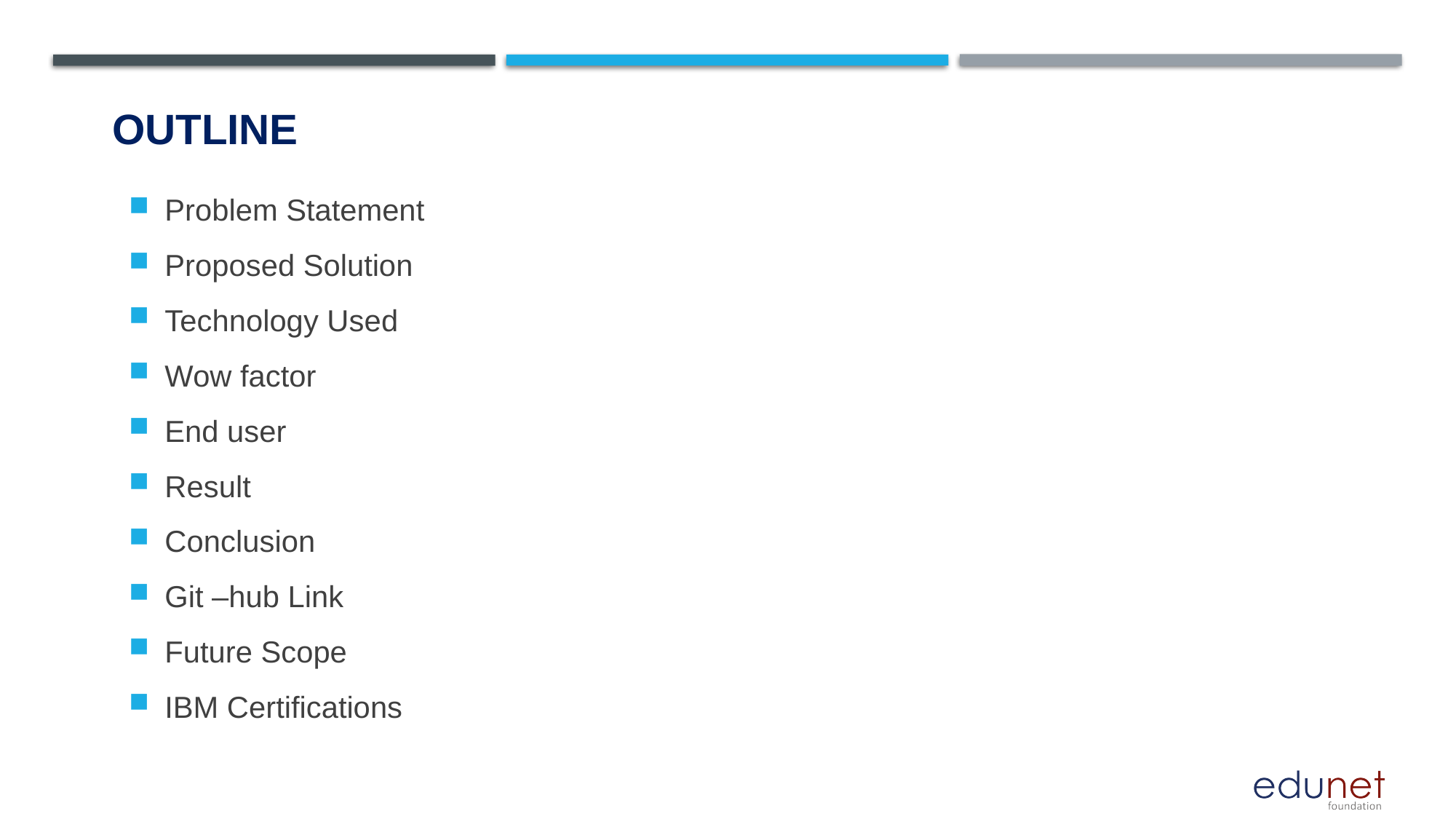

# OUTLINE

Problem Statement
Proposed Solution
Technology Used
Wow factor
End user
Result
Conclusion
Git –hub Link
Future Scope
IBM Certifications